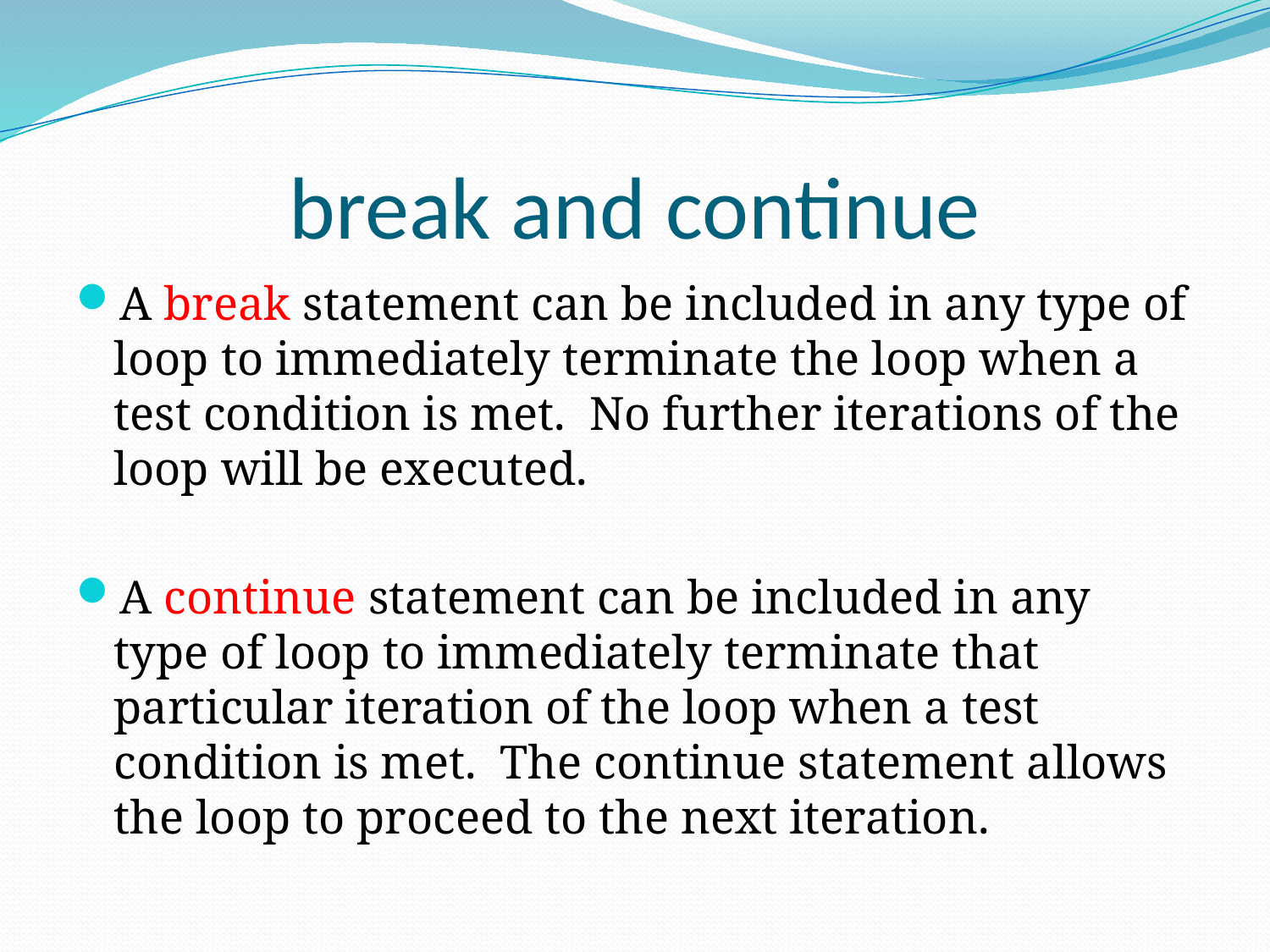

# break and continue
A break statement can be included in any type of loop to immediately terminate the loop when a test condition is met.  No further iterations of the loop will be executed.

A continue statement can be included in any type of loop to immediately terminate that particular iteration of the loop when a test condition is met.  The continue statement allows the loop to proceed to the next iteration.